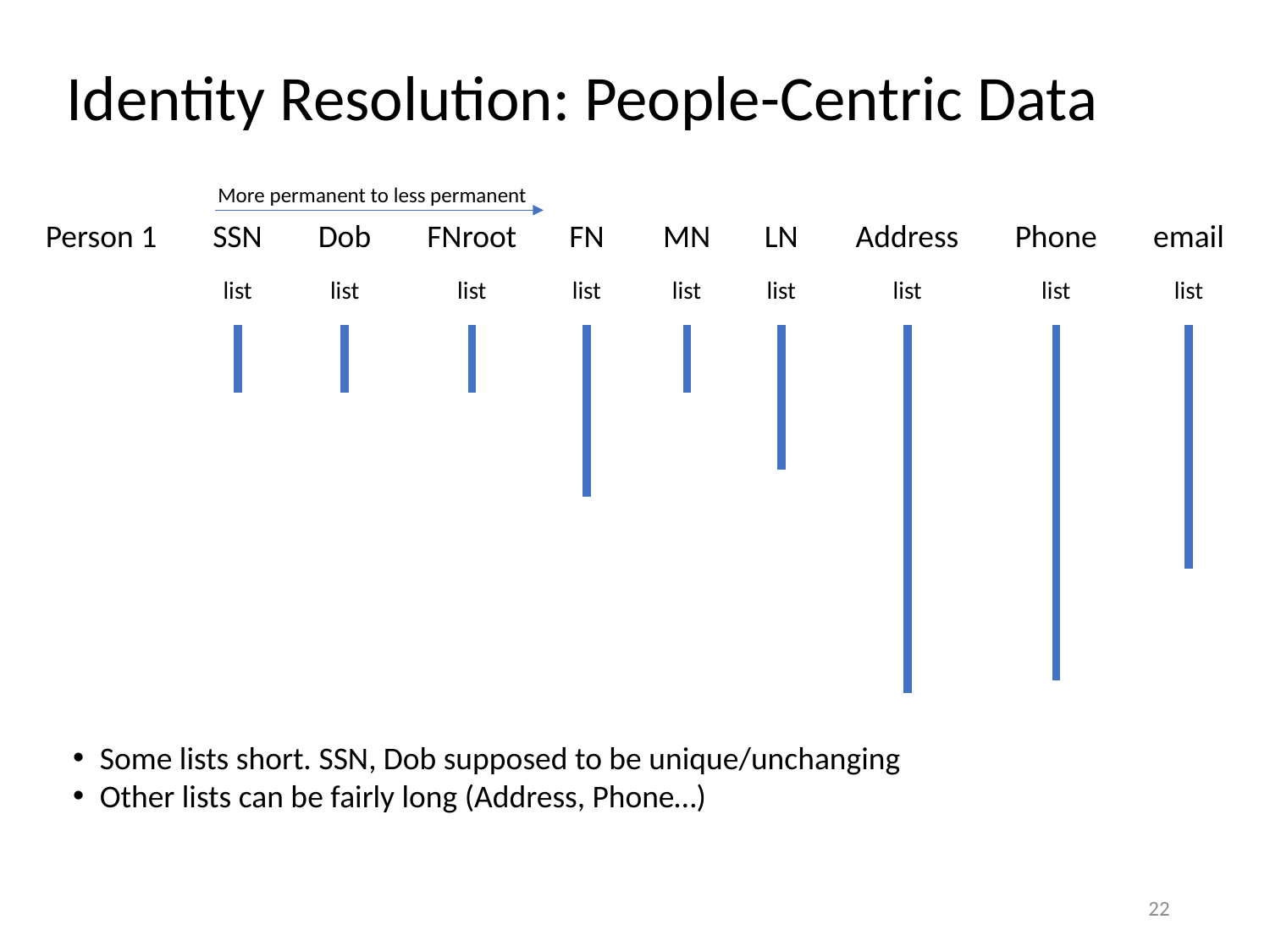

# Identity Resolution: People-Centric Data
More permanent to less permanent
Person 1
SSN
Dob
FNroot
FN
MN
LN
Address
Phone
email
list
list
list
list
list
list
list
list
list
Some lists short. SSN, Dob supposed to be unique/unchanging
Other lists can be fairly long (Address, Phone…)
22